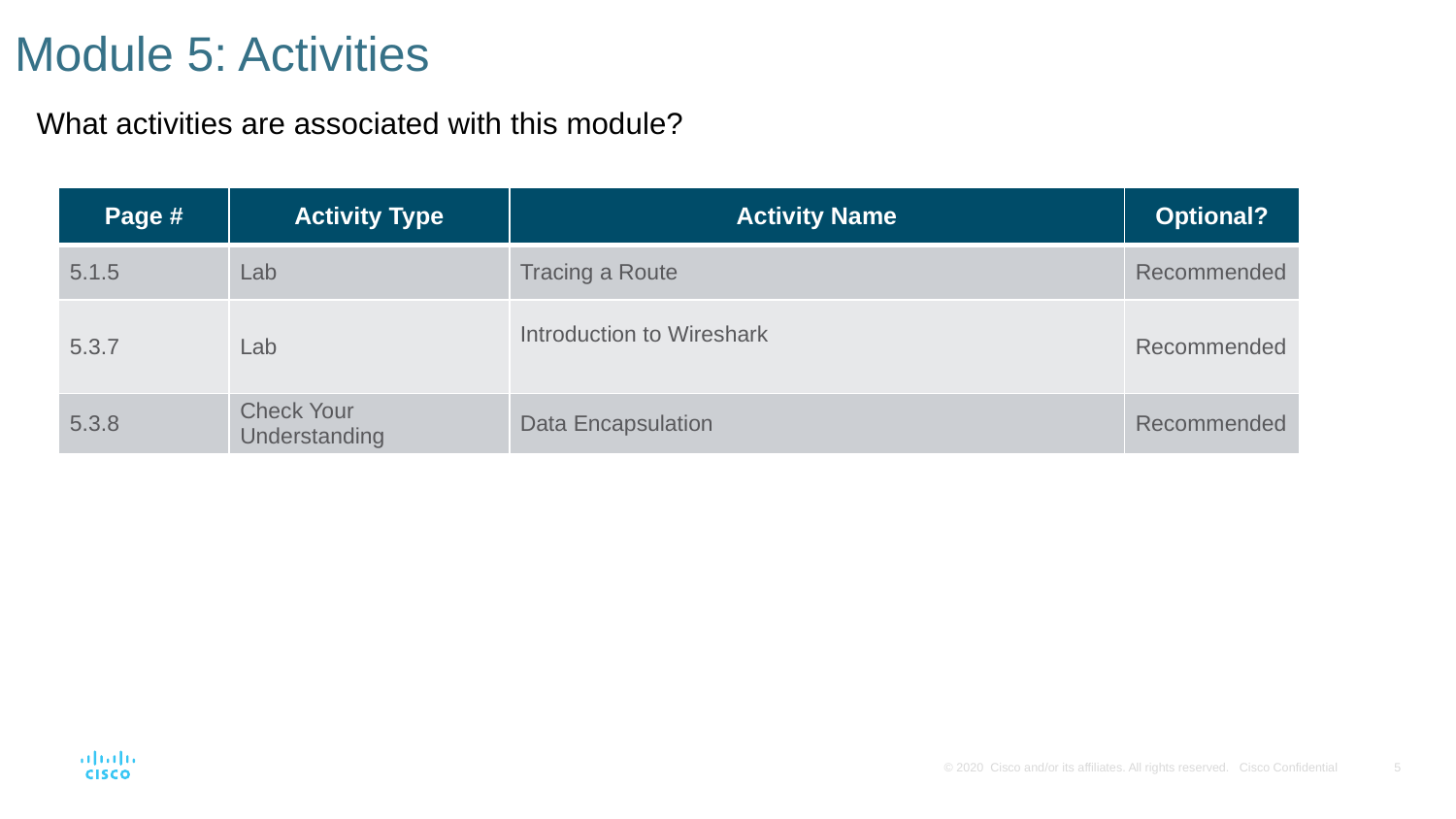

# Module 5: Activities
What activities are associated with this module?

| Page # | Activity Type | Activity Name | Optional? |
| --- | --- | --- | --- |
| 5.1.5 | Lab | Tracing a Route | Recommended |
| 5.3.7 | Lab | Introduction to Wireshark | Recommended |
| 5.3.8 | Check Your Understanding | Data Encapsulation | Recommended |